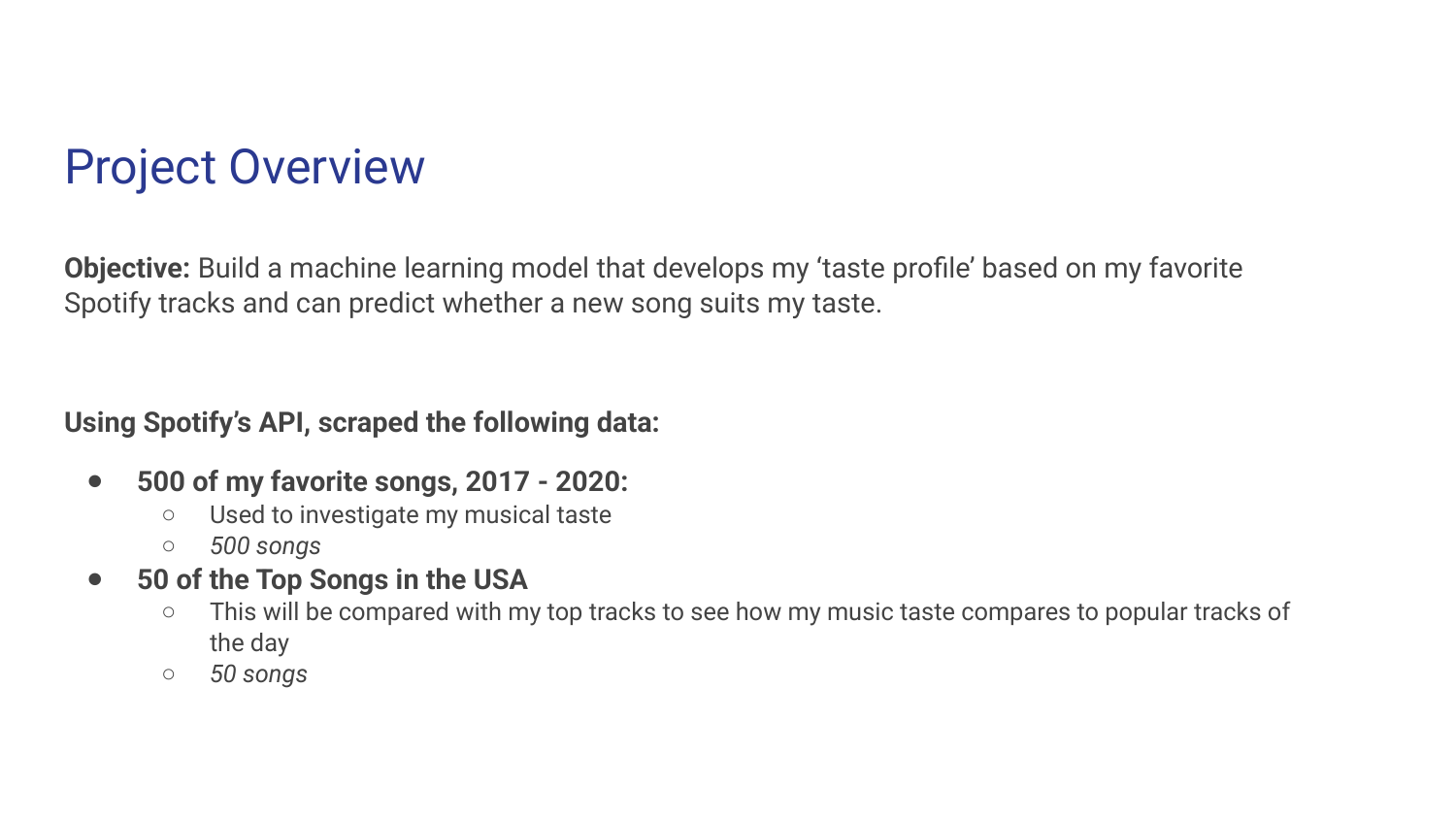

# Project Overview
Objective: Build a machine learning model that develops my ‘taste profile’ based on my favorite Spotify tracks and can predict whether a new song suits my taste.

Using Spotify’s API, scraped the following data:
500 of my favorite songs, 2017 - 2020:
Used to investigate my musical taste
500 songs
50 of the Top Songs in the USA
This will be compared with my top tracks to see how my music taste compares to popular tracks of the day
50 songs